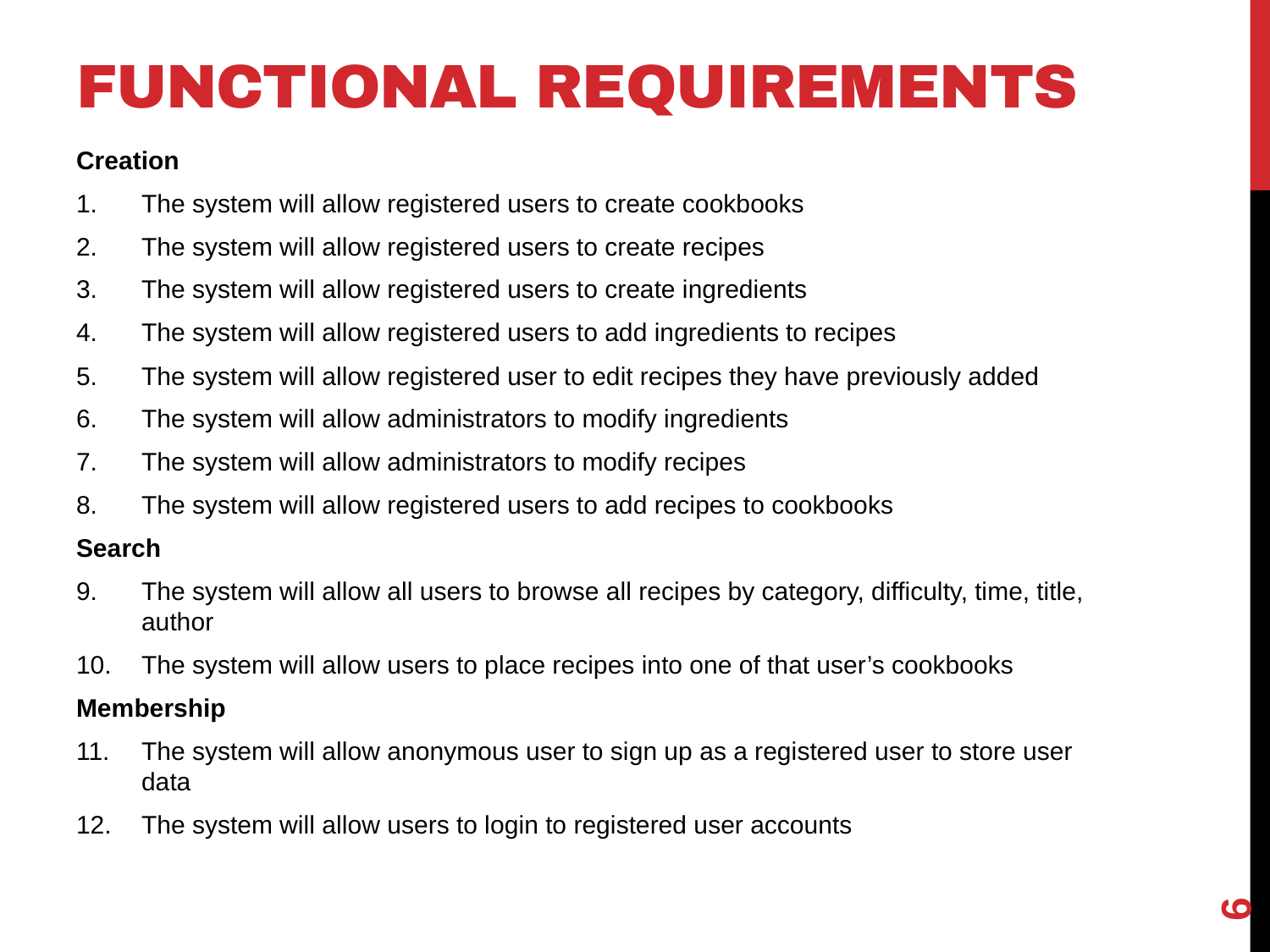

# Functional Requirements
Creation
The system will allow registered users to create cookbooks
The system will allow registered users to create recipes
The system will allow registered users to create ingredients
The system will allow registered users to add ingredients to recipes
The system will allow registered user to edit recipes they have previously added
The system will allow administrators to modify ingredients
The system will allow administrators to modify recipes
The system will allow registered users to add recipes to cookbooks
Search
The system will allow all users to browse all recipes by category, difficulty, time, title, author
The system will allow users to place recipes into one of that user’s cookbooks
Membership
The system will allow anonymous user to sign up as a registered user to store user data
The system will allow users to login to registered user accounts

6